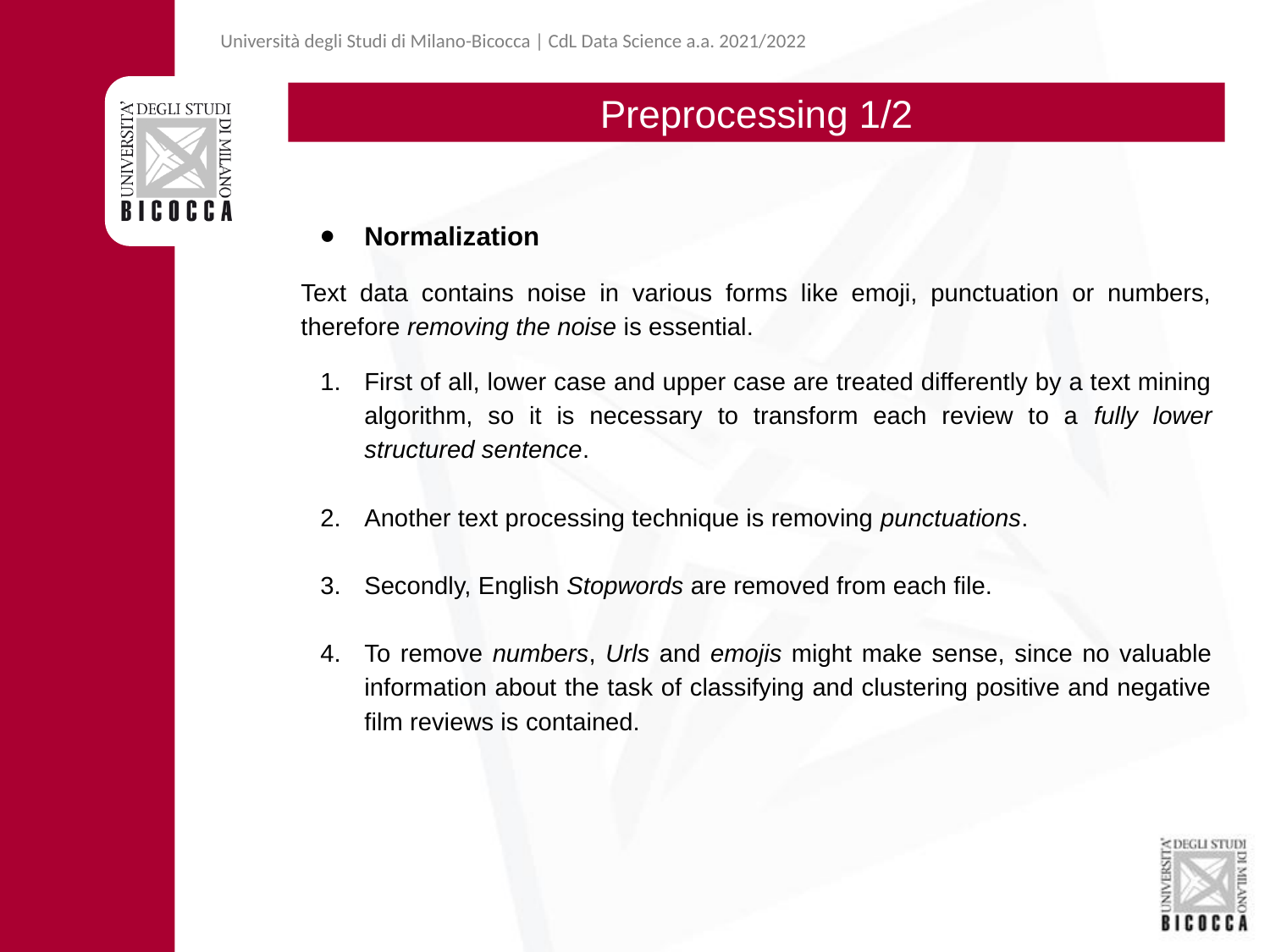

Università degli Studi di Milano-Bicocca | CdL Data Science a.a. 2021/2022
Preprocessing 1/2
Normalization
Text data contains noise in various forms like emoji, punctuation or numbers, therefore removing the noise is essential.
First of all, lower case and upper case are treated differently by a text mining algorithm, so it is necessary to transform each review to a fully lower structured sentence.

Another text processing technique is removing punctuations.

Secondly, English Stopwords are removed from each file.

To remove numbers, Urls and emojis might make sense, since no valuable information about the task of classifying and clustering positive and negative film reviews is contained.